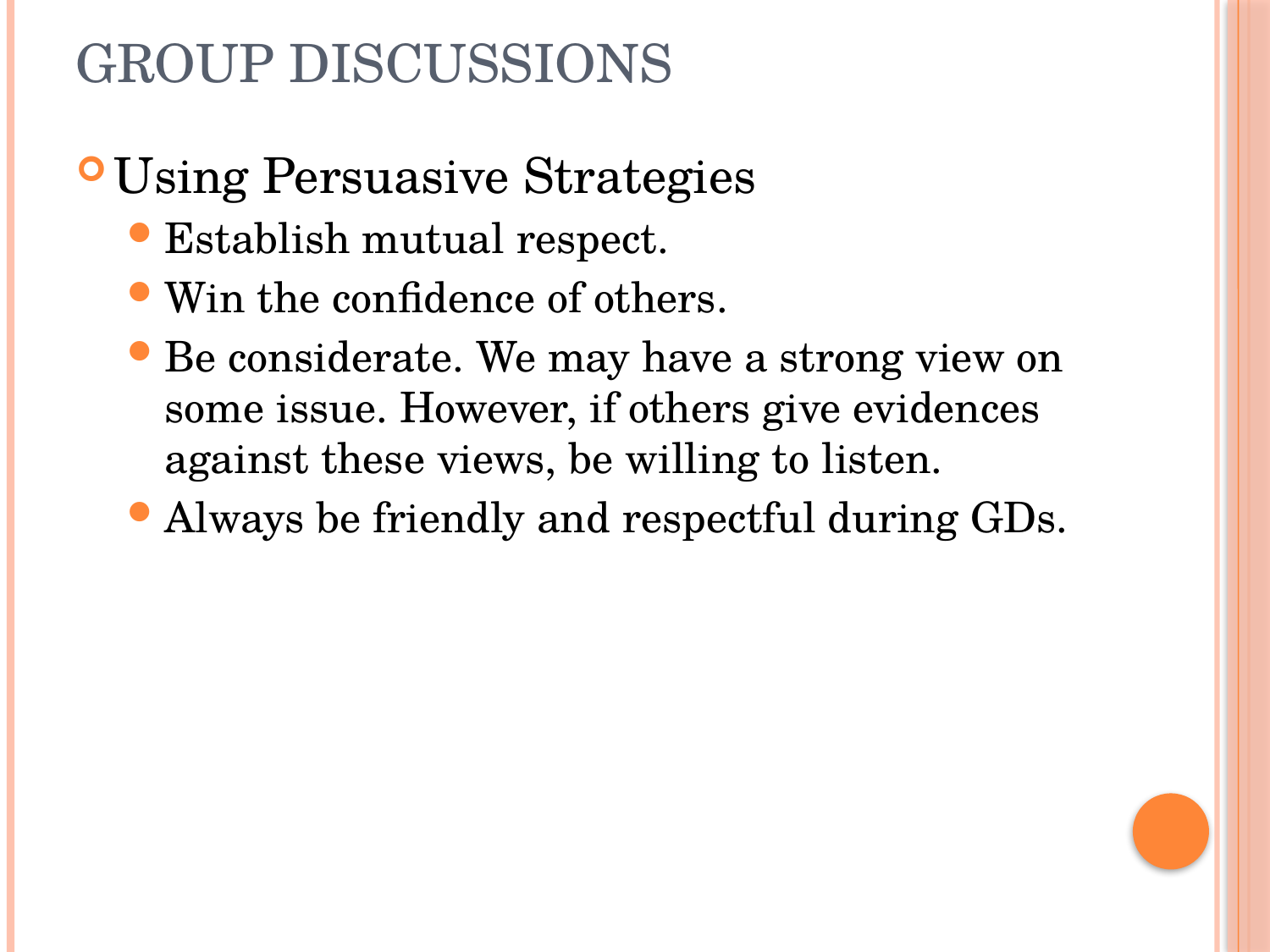

# GROUP DISCUSSIONS
Using Persuasive Strategies
Establish mutual respect.
Win the confidence of others.
Be considerate. We may have a strong view on some issue. However, if others give evidences against these views, be willing to listen.
Always be friendly and respectful during GDs.
18